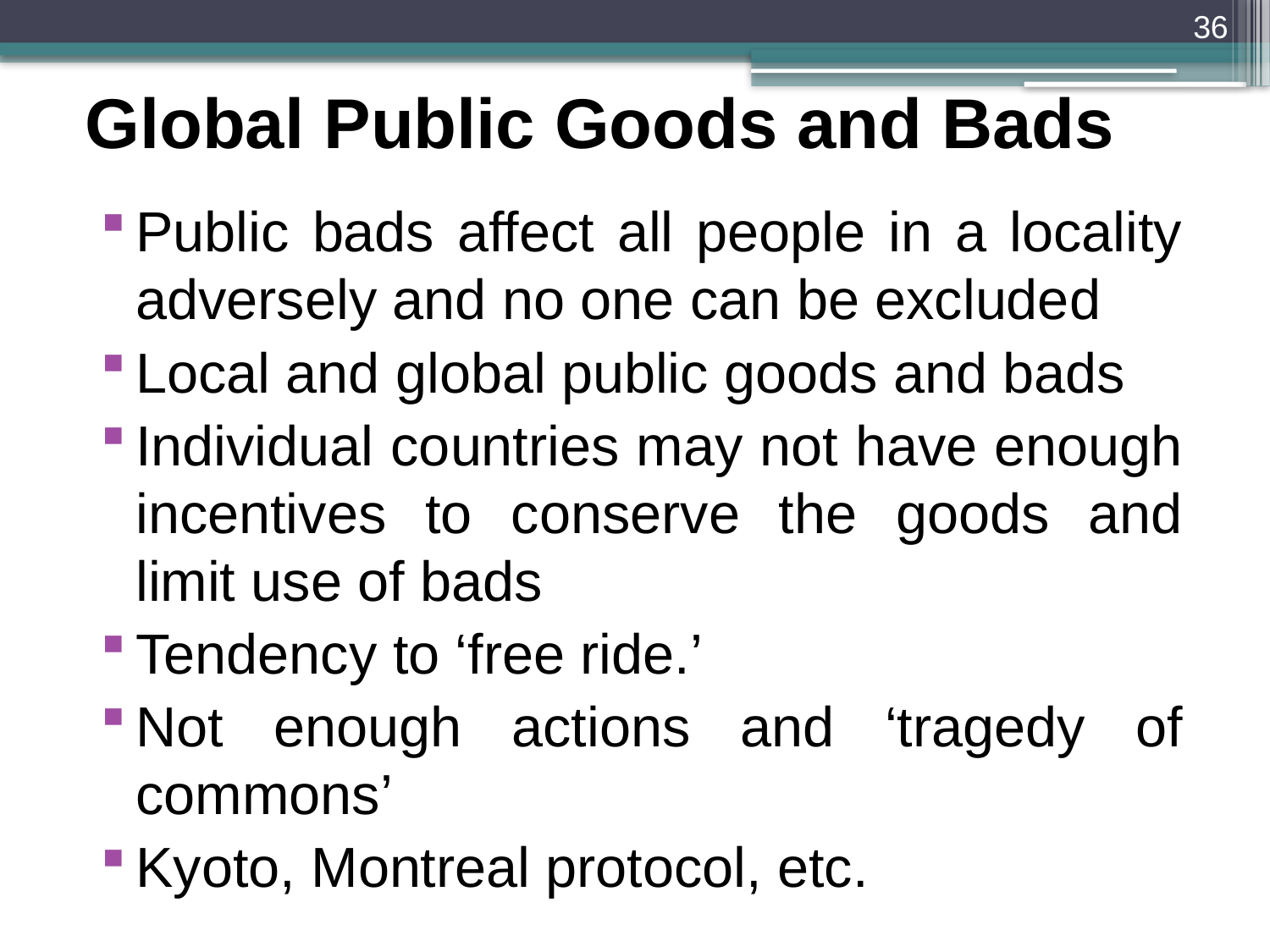

36
Global Public Goods and Bads
Public bads affect all people in a locality adversely and no one can be excluded
Local and global public goods and bads
Individual countries may not have enough incentives to conserve the goods and limit use of bads
Tendency to ‘free ride.’
Not enough actions and ‘tragedy of commons’
Kyoto, Montreal protocol, etc.